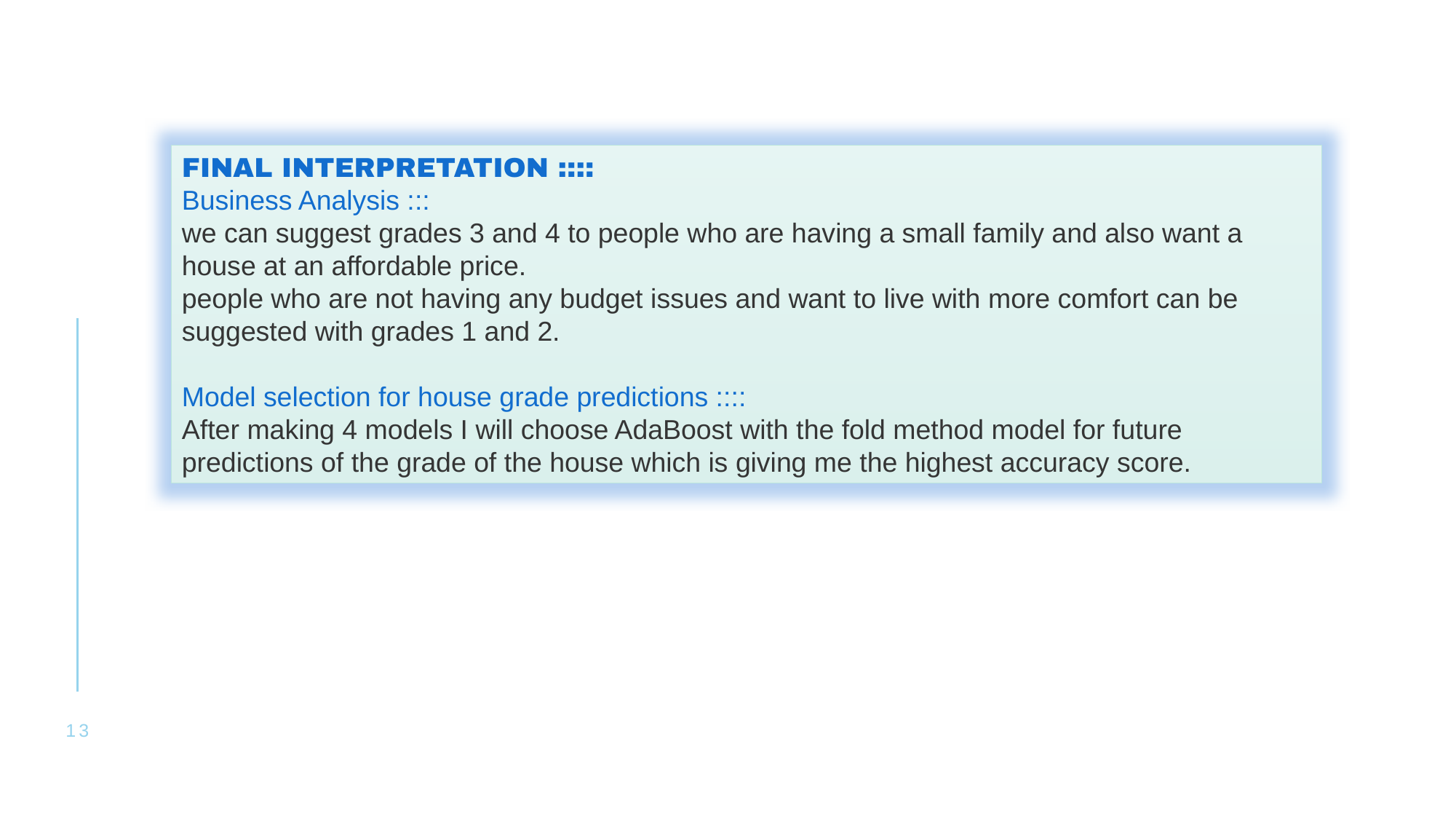

FINAL INTERPRETATION ::::
Business Analysis :::
we can suggest grades 3 and 4 to people who are having a small family and also want a house at an affordable price.
people who are not having any budget issues and want to live with more comfort can be suggested with grades 1 and 2.

Model selection for house grade predictions ::::
After making 4 models I will choose AdaBoost with the fold method model for future predictions of the grade of the house which is giving me the highest accuracy score.
13